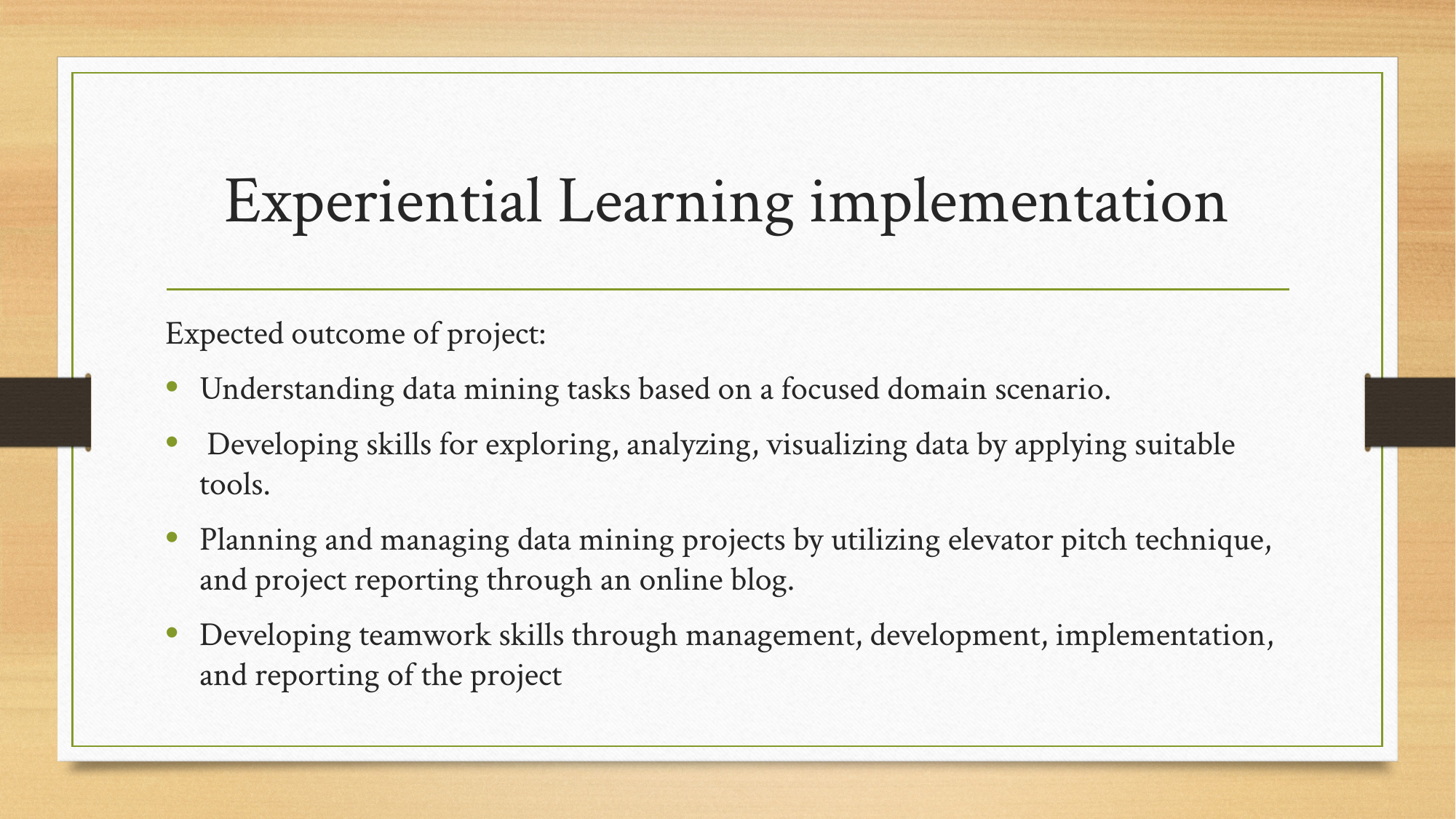

# Experiential Learning implementation
Expected outcome of project:
Understanding data mining tasks based on a focused domain scenario.
 Developing skills for exploring, analyzing, visualizing data by applying suitable tools.
Planning and managing data mining projects by utilizing elevator pitch technique, and project reporting through an online blog.
Developing teamwork skills through management, development, implementation, and reporting of the project